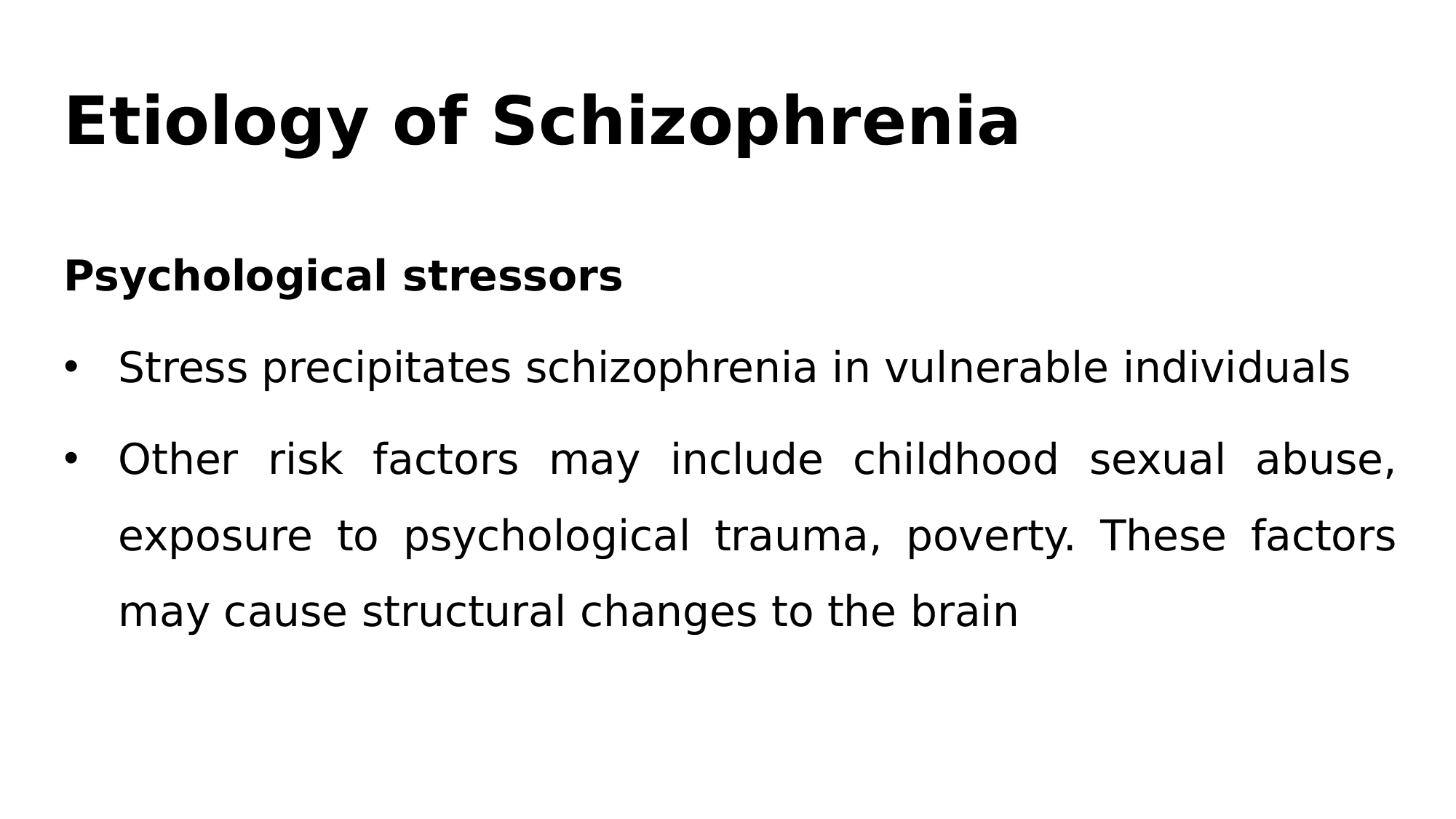

# Etiology of Schizophrenia
Psychological stressors
Stress precipitates schizophrenia in vulnerable individuals
Other risk factors may include childhood sexual abuse, exposure to psychological trauma, poverty. These factors may cause structural changes to the brain